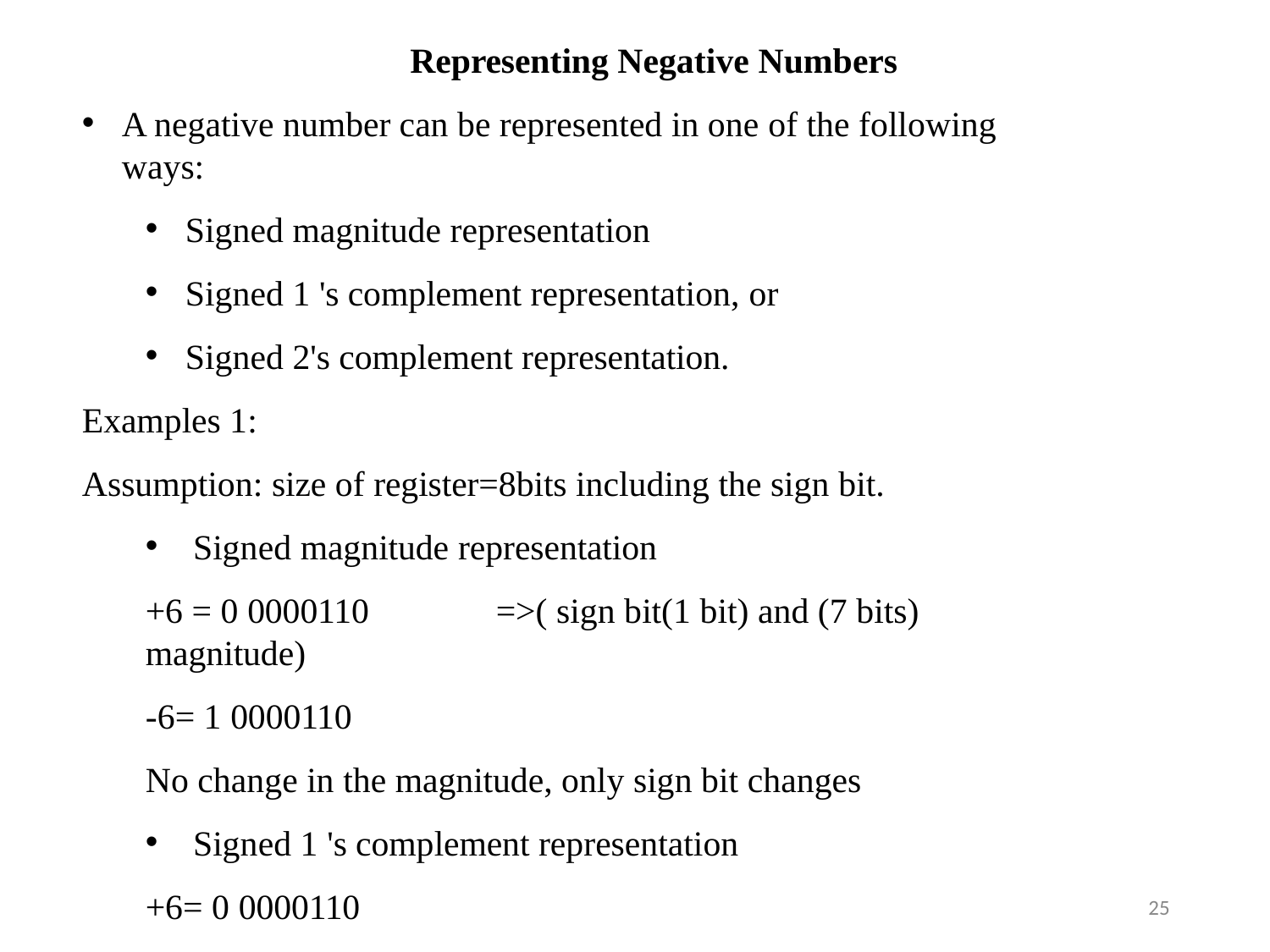

Representing Negative Numbers
A negative number can be represented in one of the following ways:
Signed magnitude representation
Signed 1 's complement representation, or
Signed 2's complement representation.
Examples 1:
Assumption: size of register=8bits including the sign bit.
Signed magnitude representation
+6 = 0 0000110	=>( sign bit(1 bit) and (7 bits) magnitude)
-6= 1 0000110
No change in the magnitude, only sign bit changes
Signed 1 's complement representation
+6= 0 0000110
-6= 1 1111001
25